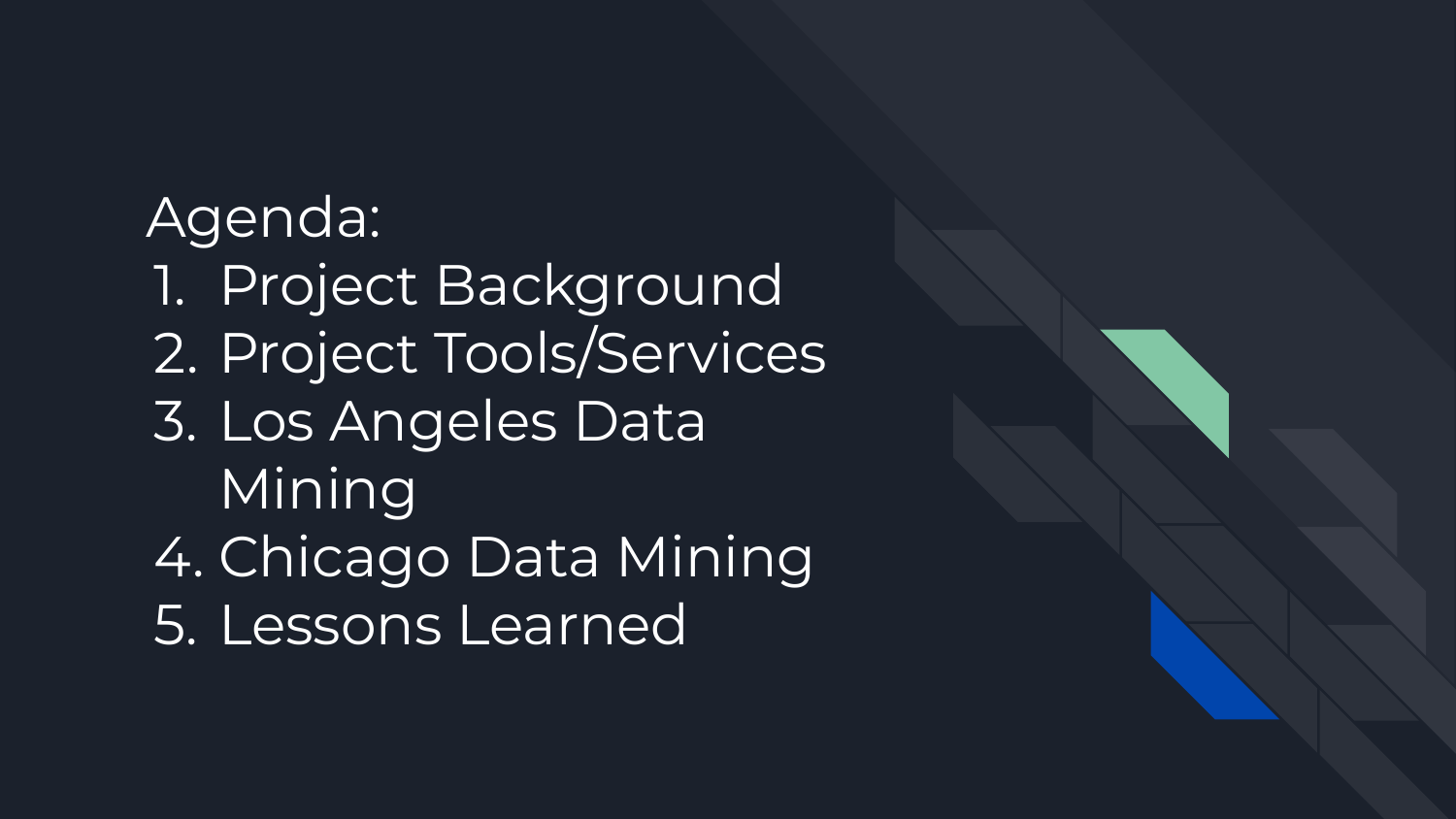

# Agenda:
Project Background
Project Tools/Services
Los Angeles Data Mining
Chicago Data Mining
Lessons Learned